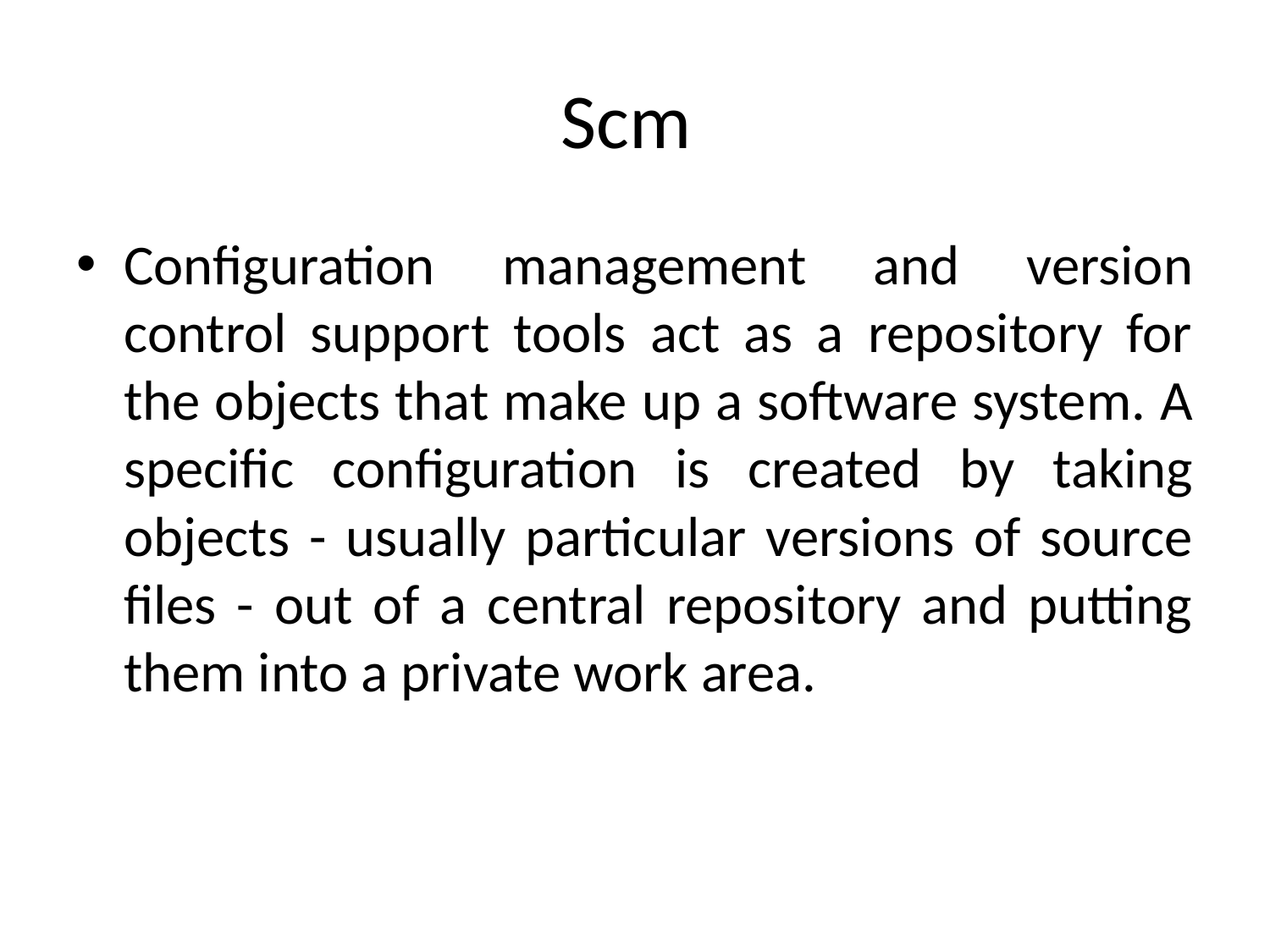

# Scm
Configuration management and version control support tools act as a repository for the objects that make up a software system. A specific configuration is created by taking objects - usually particular versions of source files - out of a central repository and putting them into a private work area.